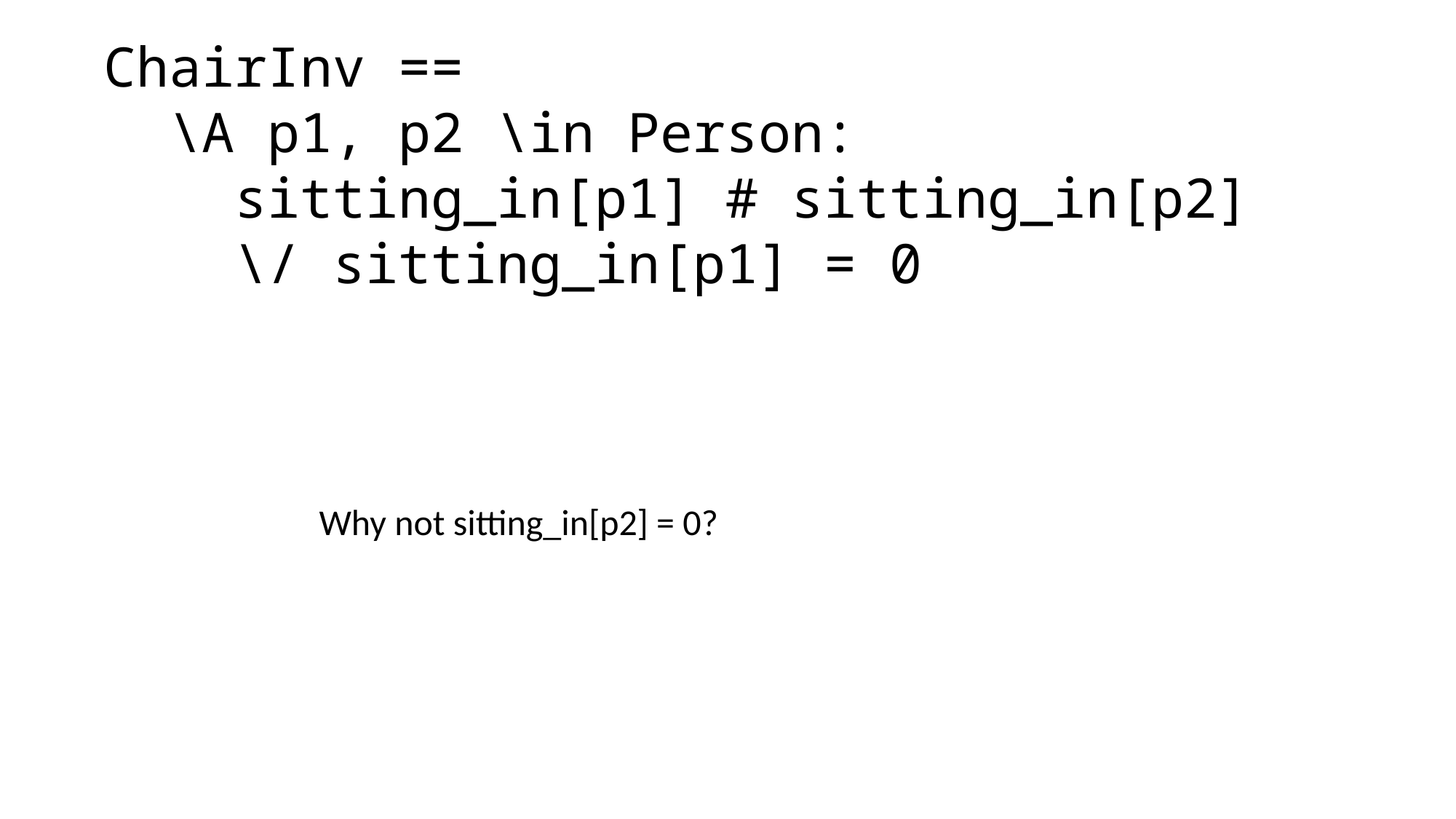

ChairInv ==
  \A p1, p2 \in Person:
    sitting_in[p1] # sitting_in[p2]
    \/ sitting_in[p1] = 0
 Why not sitting_in[p2] = 0?